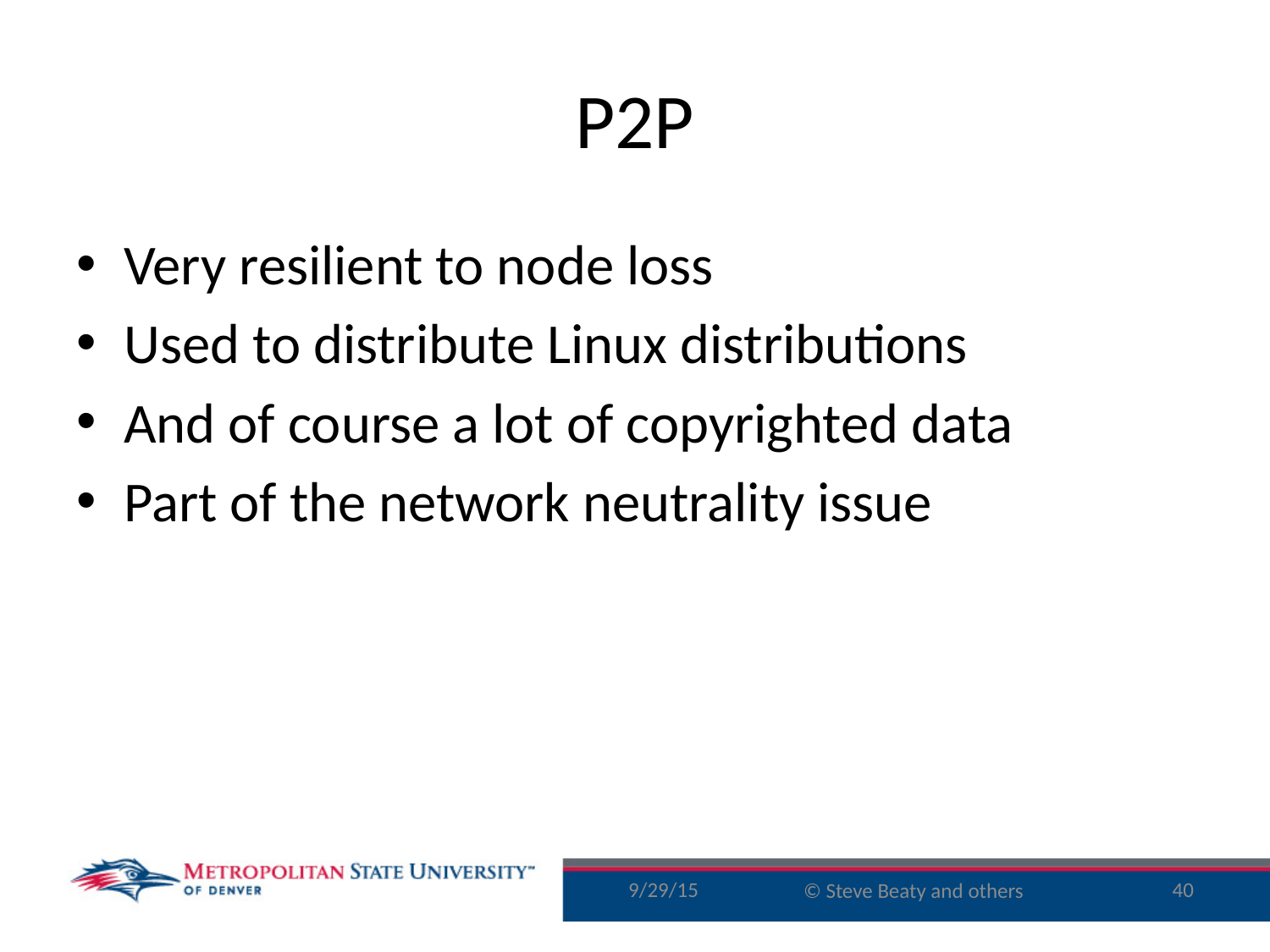

# P2P
Very resilient to node loss
Used to distribute Linux distributions
And of course a lot of copyrighted data
Part of the network neutrality issue
9/29/15
40
© Steve Beaty and others